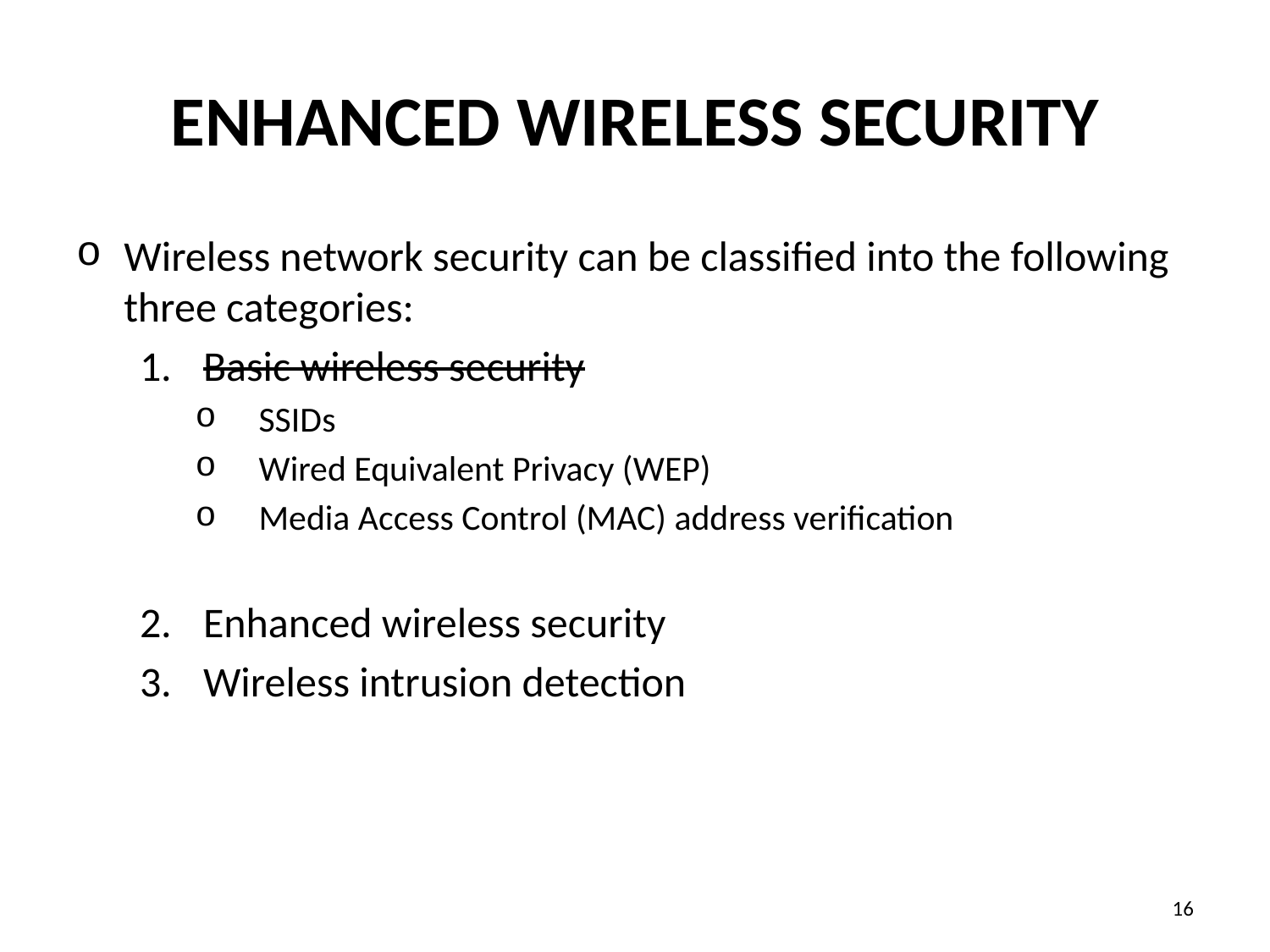

# Enhanced Wireless Security
Wireless network security can be classified into the following three categories:
Basic wireless security
SSIDs
Wired Equivalent Privacy (WEP)
Media Access Control (MAC) address verification

Enhanced wireless security
Wireless intrusion detection
16